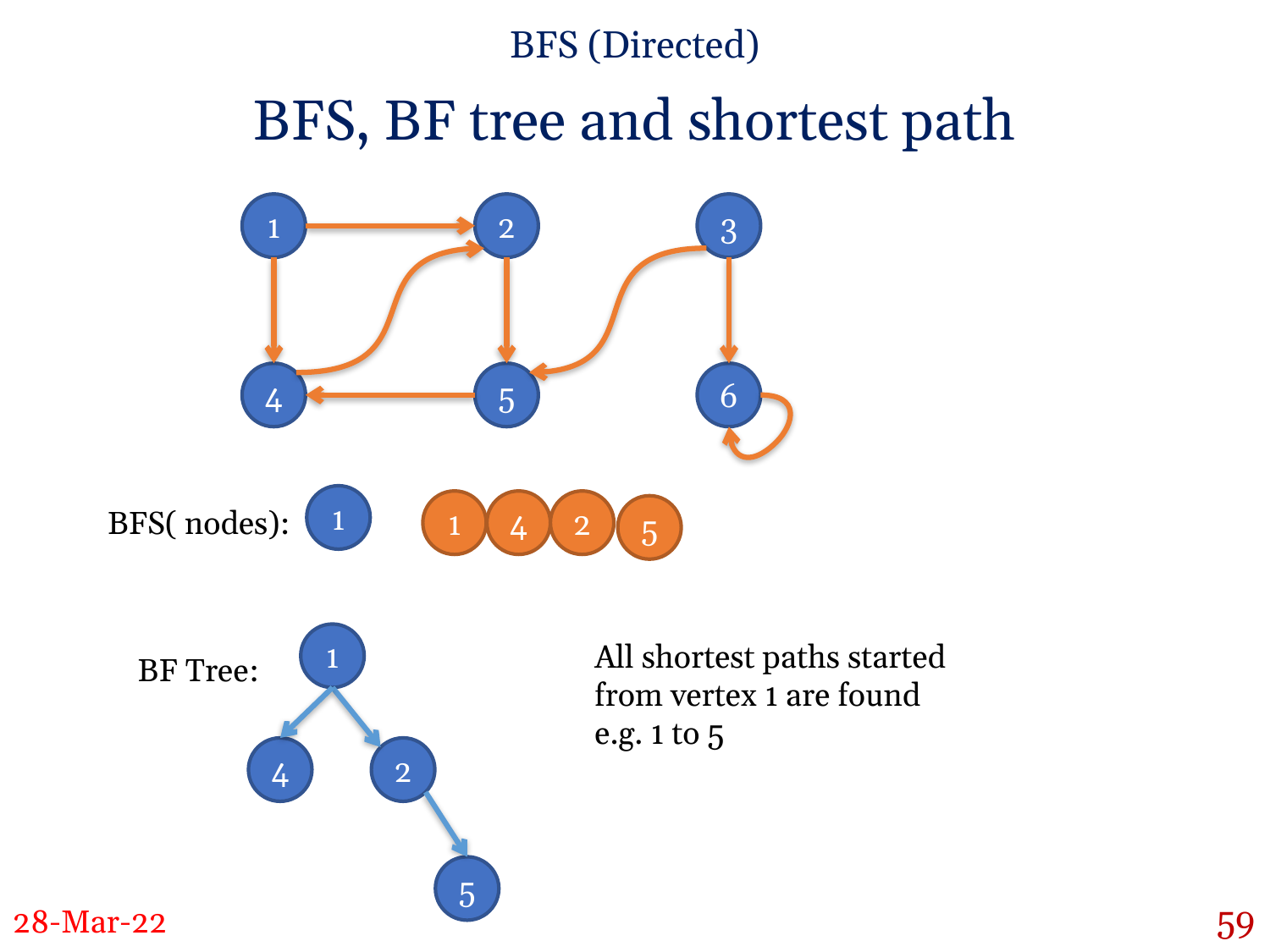

BFS (Directed)
# BFS, BF tree and shortest path
1
2
3
4
5
6
1
1
4
2
5
BFS( nodes):
1
All shortest paths started from vertex 1 are found
e.g. 1 to 5
BF Tree:
4
2
5
59
28-Mar-22